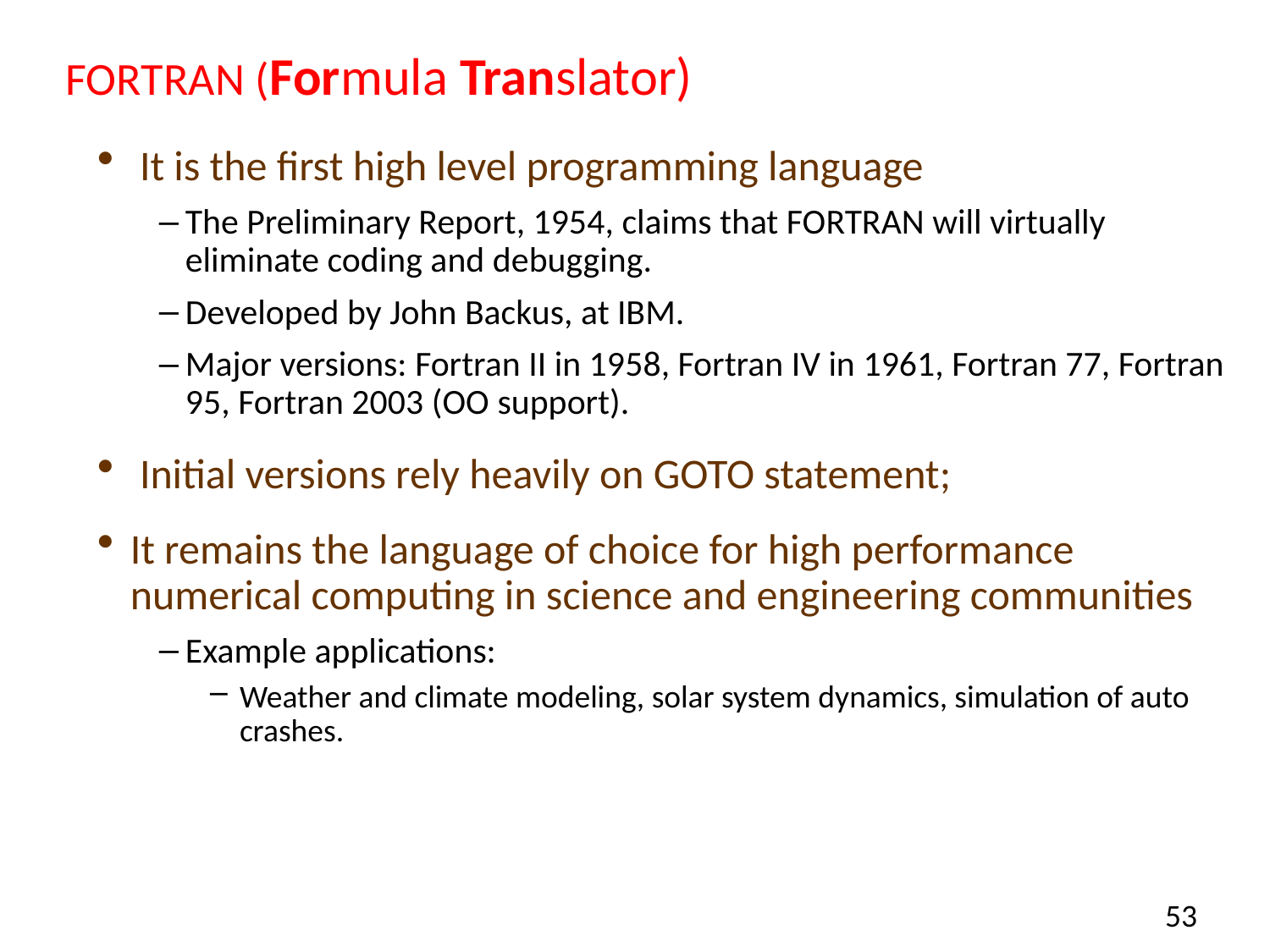

# FORTRAN (Formula Translator)
 It is the first high level programming language
The Preliminary Report, 1954, claims that FORTRAN will virtually eliminate coding and debugging.
Developed by John Backus, at IBM.
Major versions: Fortran II in 1958, Fortran IV in 1961, Fortran 77, Fortran 95, Fortran 2003 (OO support).
 Initial versions rely heavily on GOTO statement;
It remains the language of choice for high performance numerical computing in science and engineering communities
Example applications:
Weather and climate modeling, solar system dynamics, simulation of auto crashes.

53